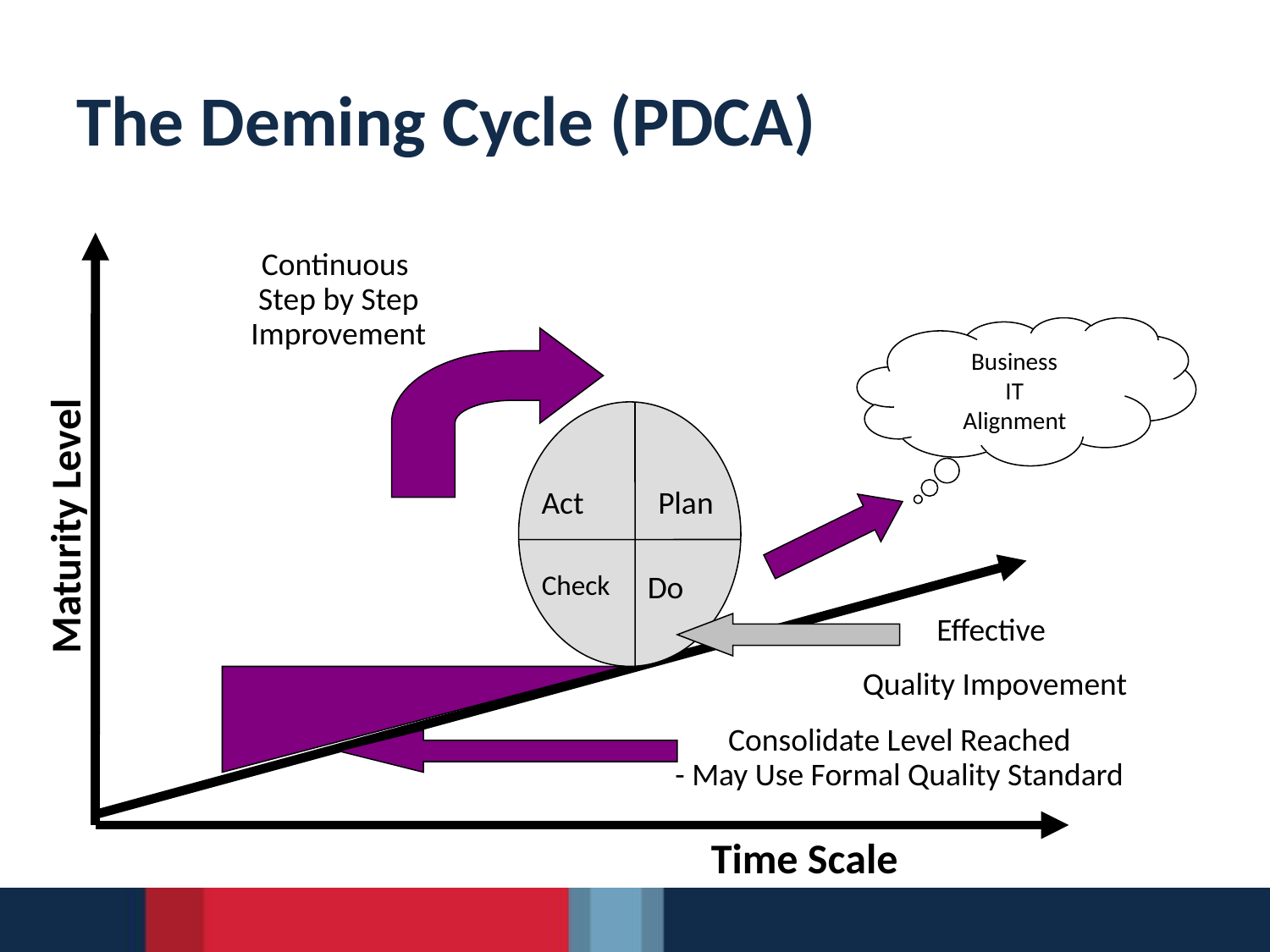

# The Deming Cycle (PDCA)
Continuous
Step by Step
Improvement
Business
IT
Alignment

Maturity Level
Act
Plan

Check
Do
Effective
Quality Impovement

Consolidate Level Reached
- May Use Formal Quality Standard
Time Scale